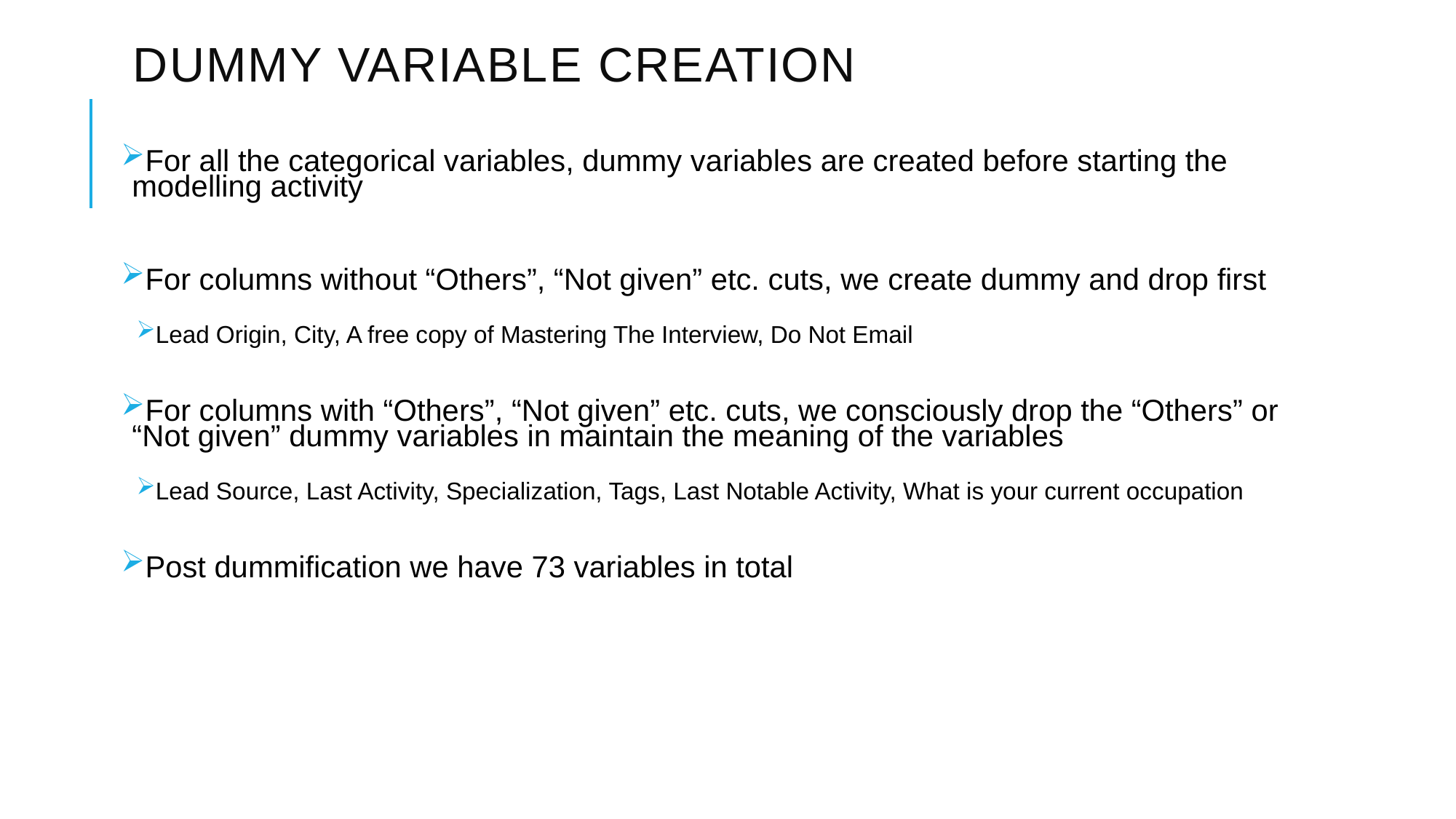

DUMMY VARIABLE CREATION
For all the categorical variables, dummy variables are created before starting the modelling activity

For columns without “Others”, “Not given” etc. cuts, we create dummy and drop first
Lead Origin, City, A free copy of Mastering The Interview, Do Not Email

For columns with “Others”, “Not given” etc. cuts, we consciously drop the “Others” or “Not given” dummy variables in maintain the meaning of the variables
Lead Source, Last Activity, Specialization, Tags, Last Notable Activity, What is your current occupation

Post dummification we have 73 variables in total